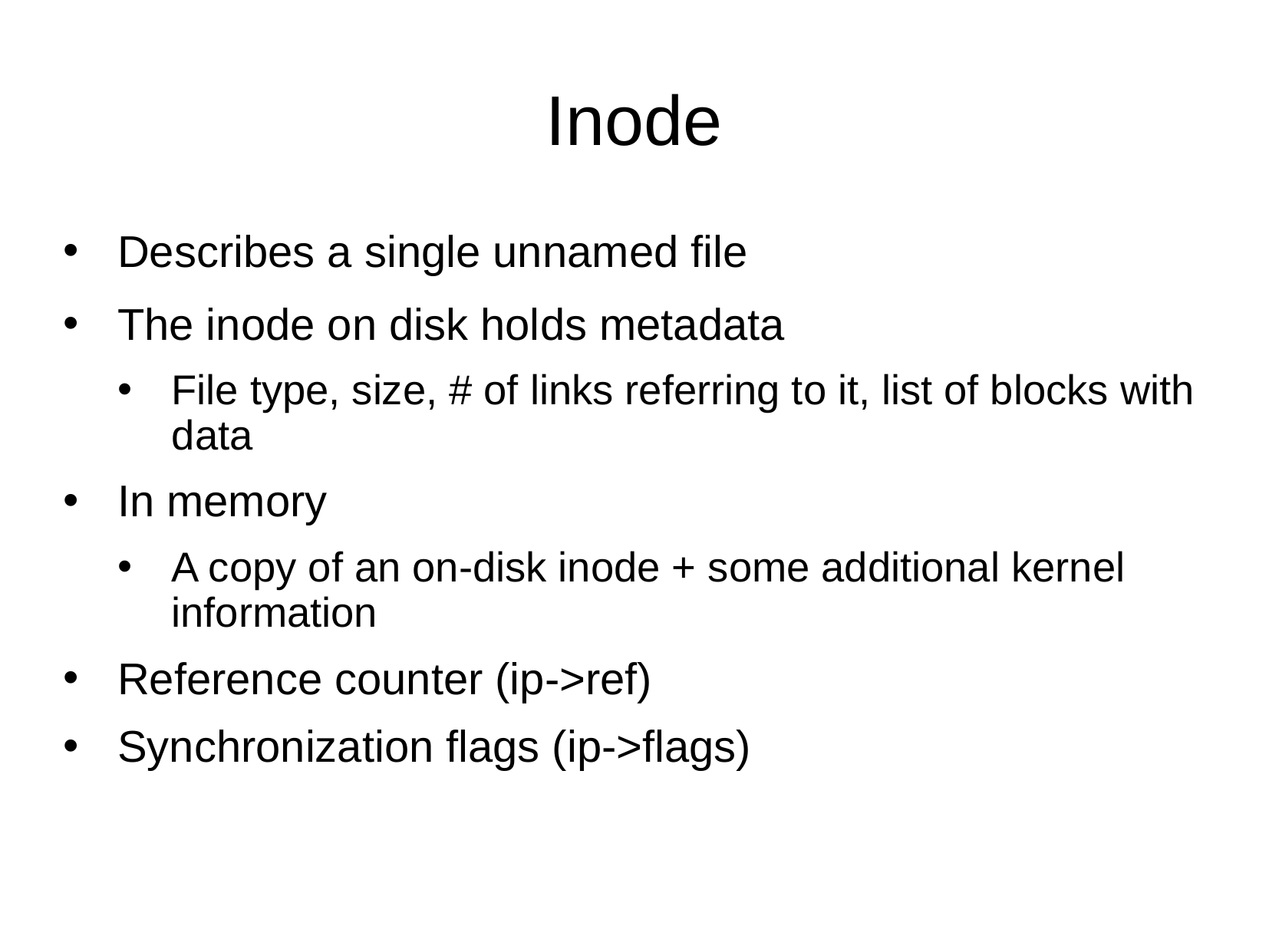

Inode
Describes a single unnamed file
The inode on disk holds metadata
File type, size, # of links referring to it, list of blocks with data
In memory
A copy of an on-disk inode + some additional kernel information
Reference counter (ip->ref)
Synchronization flags (ip->flags)